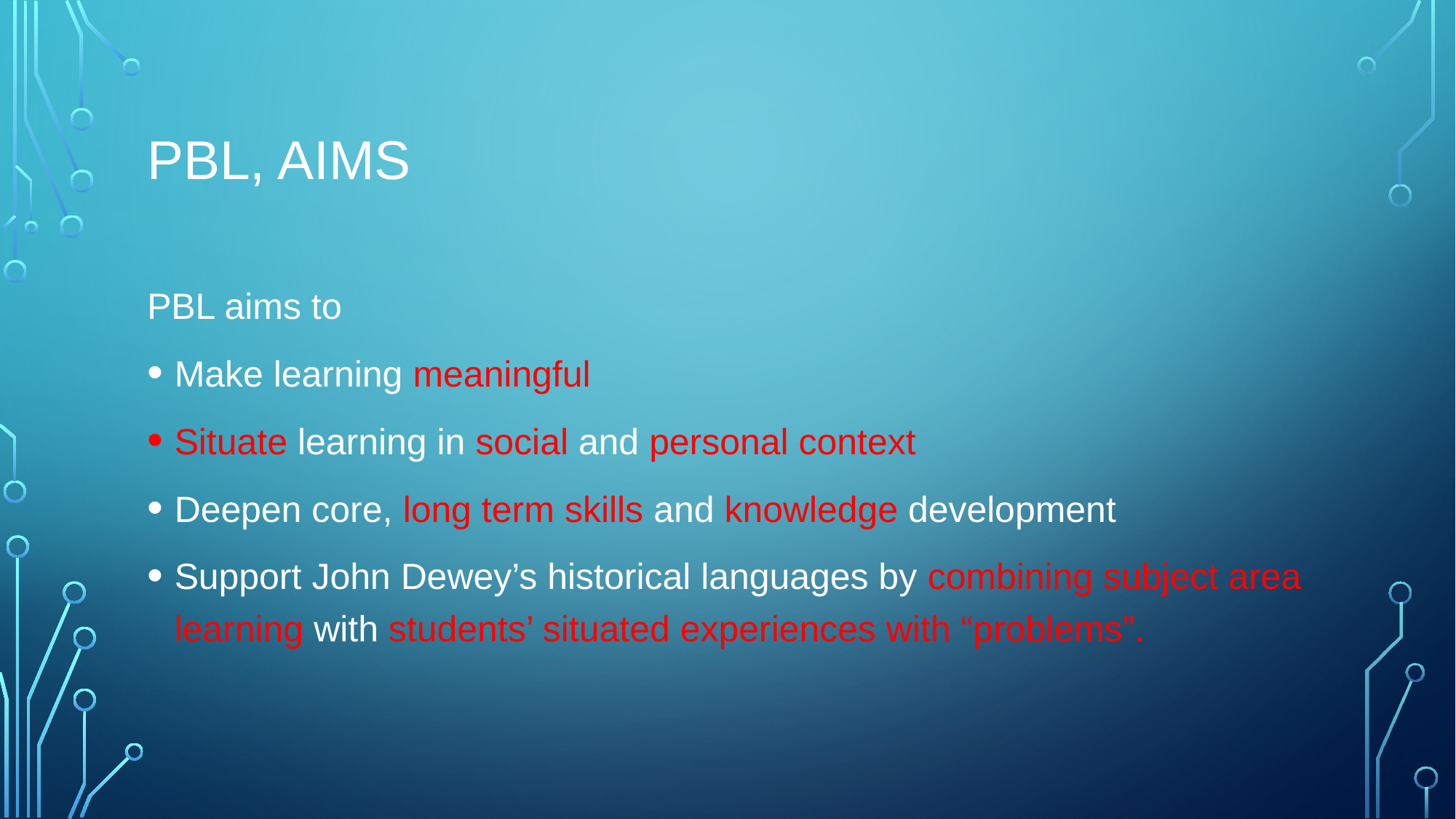

# Pbl, aims
PBL aims to
Make learning meaningful
Situate learning in social and personal context
Deepen core, long term skills and knowledge development
Support John Dewey’s historical languages by combining subject area learning with students’ situated experiences with “problems”.